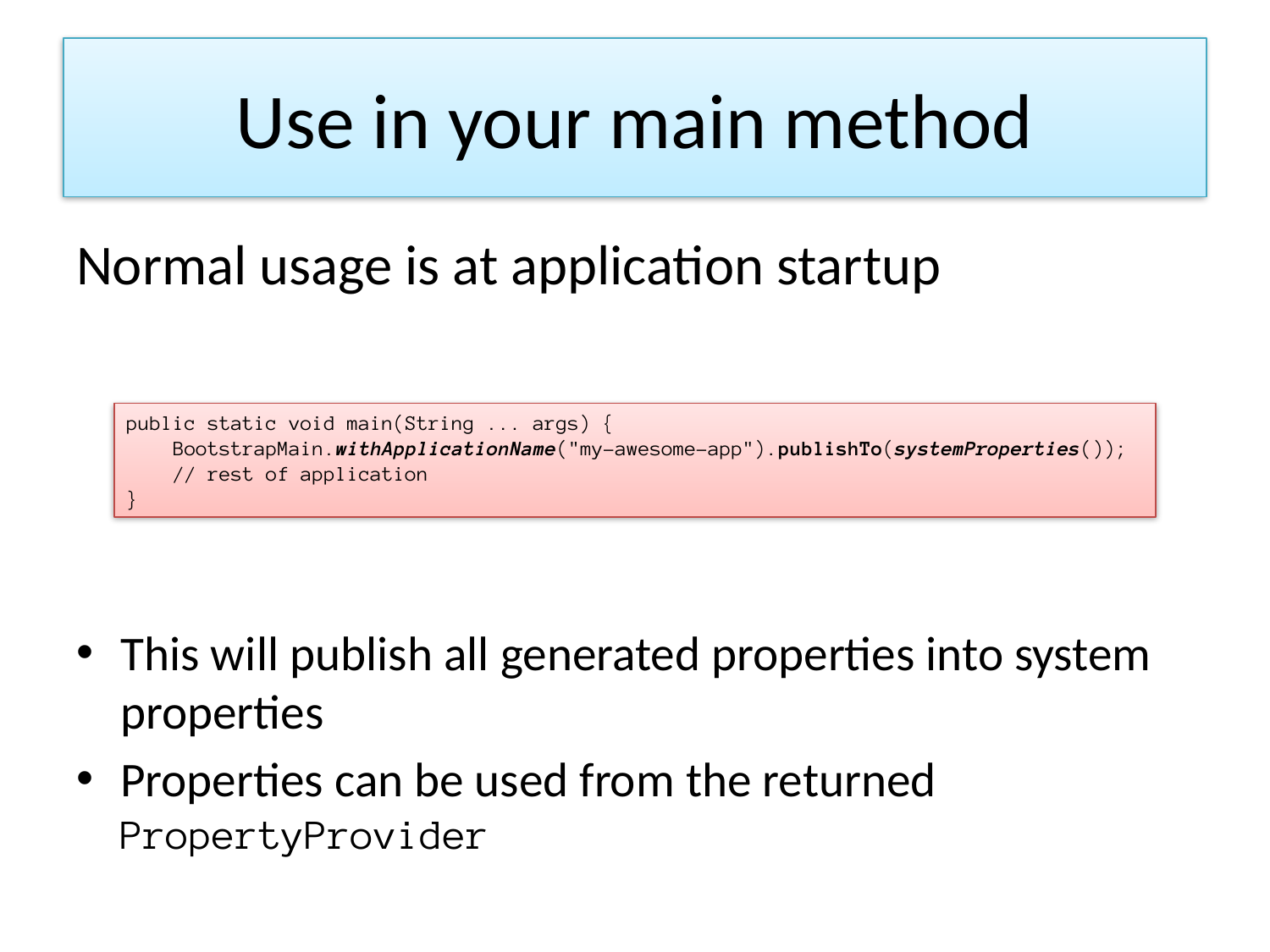

# Use in your main method
Normal usage is at application startup
public static void main(String ... args) {
    BootstrapMain.withApplicationName("my-awesome-app").publishTo(systemProperties());
    // rest of application
}
This will publish all generated properties into system properties
Properties can be used from the returned PropertyProvider